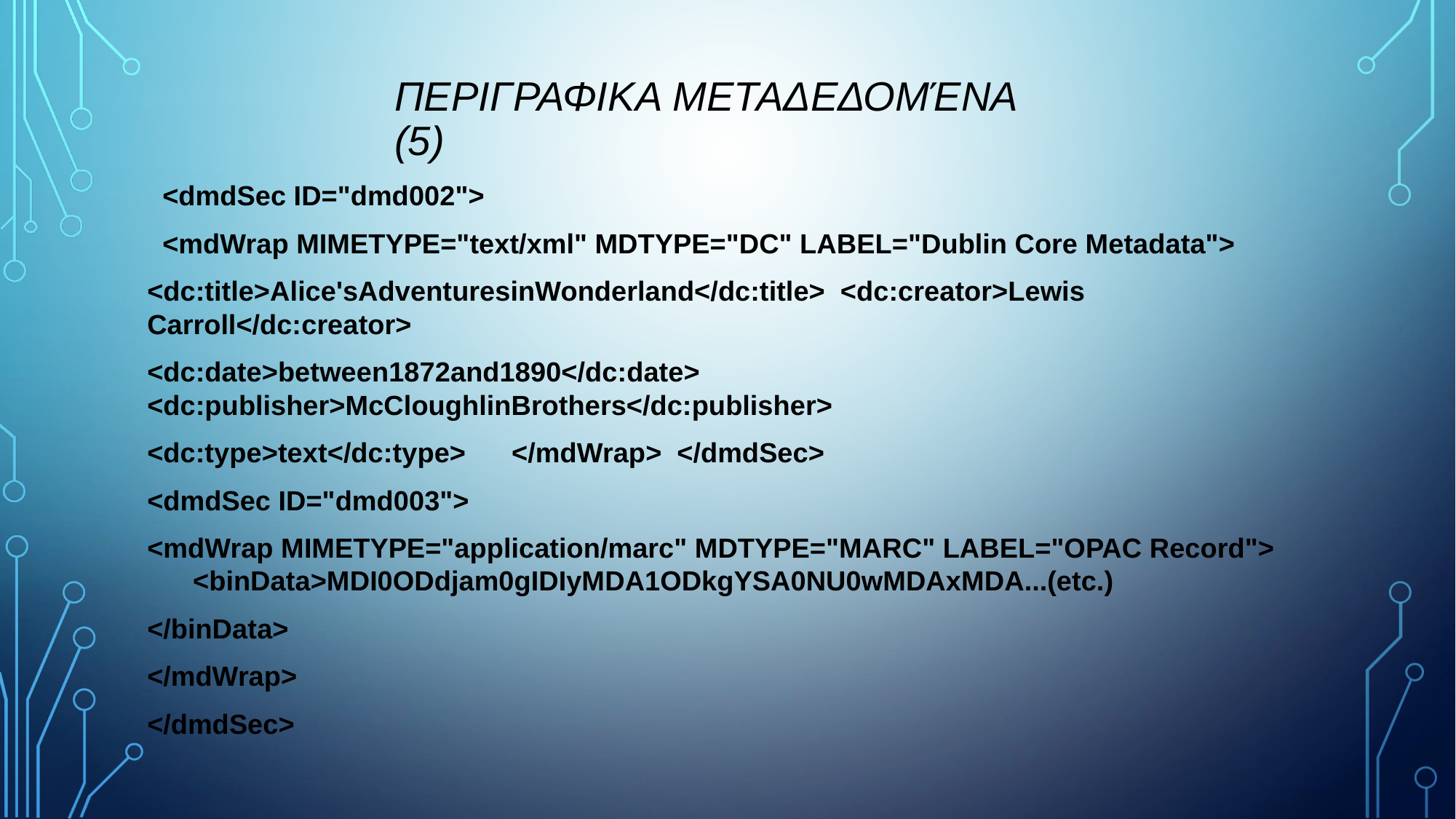

# ΠΕΡΙΓΡΑΦΙΚΑ ΜΕΤΑΔΕΔΟΜΈΝΑ (5)
  <dmdSec ID="dmd002">
  <mdWrap MIMETYPE="text/xml" MDTYPE="DC" LABEL="Dublin Core Metadata">
<dc:title>Alice'sAdventuresinWonderland</dc:title>  <dc:creator>Lewis Carroll</dc:creator>
<dc:date>between1872and1890</dc:date>  <dc:publisher>McCloughlinBrothers</dc:publisher>
<dc:type>text</dc:type>      </mdWrap>  </dmdSec>
<dmdSec ID="dmd003">
<mdWrap MIMETYPE="application/marc" MDTYPE="MARC" LABEL="OPAC Record">           <binData>MDI0ODdjam0gIDIyMDA1ODkgYSA0NU0wMDAxMDA...(etc.)
</binData>
</mdWrap>
</dmdSec>